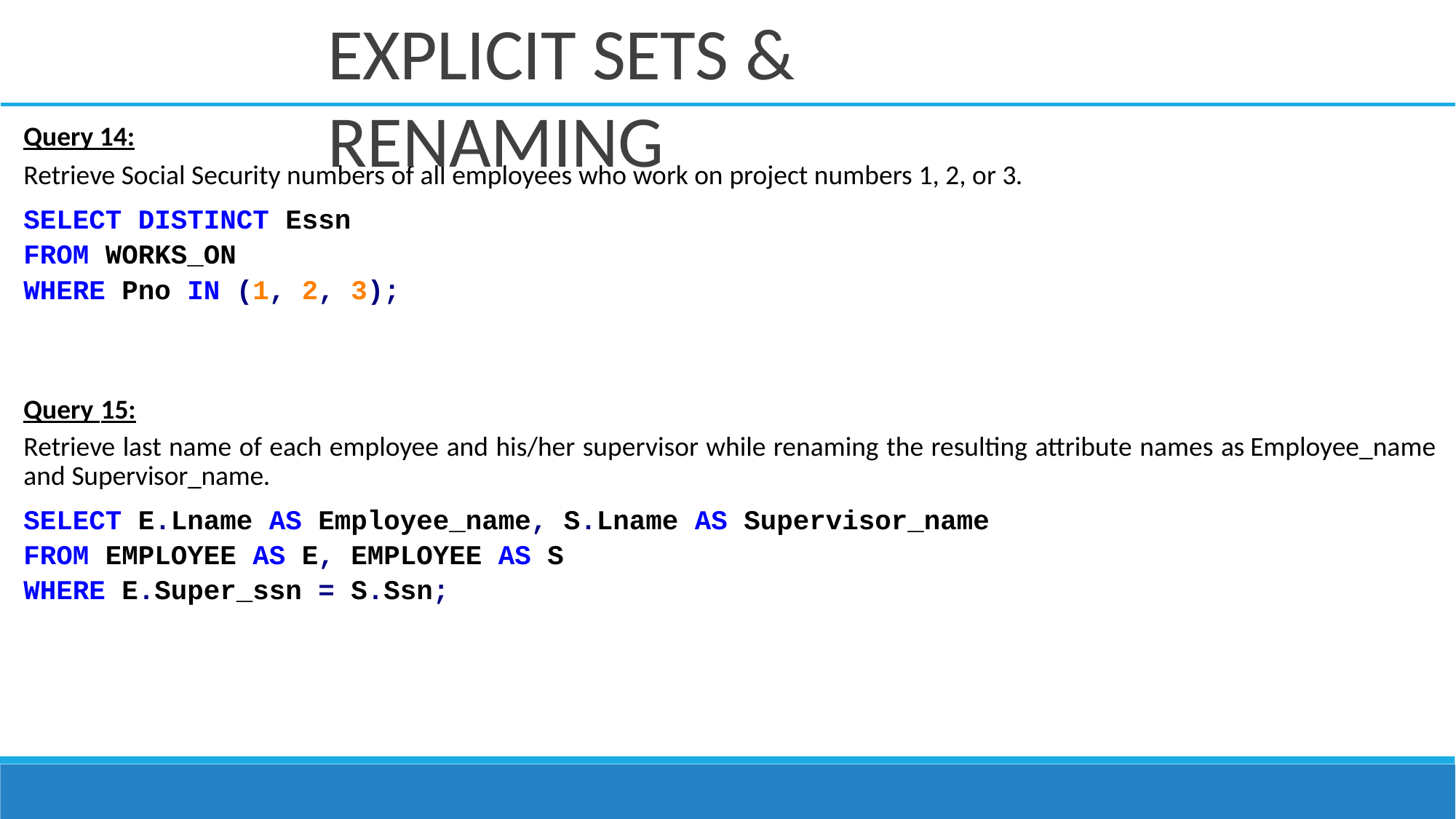

# EXPLICIT SETS & RENAMING

Query 14:
Retrieve Social Security numbers of all employees who work on project numbers 1, 2, or 3.
SELECT DISTINCT Essn
FROM WORKS_ON
WHERE Pno IN (1, 2, 3);

Query 15:
Retrieve last name of each employee and his/her supervisor while renaming the resulting attribute names as Employee_name and Supervisor_name.
SELECT E.Lname AS Employee_name, S.Lname AS Supervisor_name
FROM EMPLOYEE AS E, EMPLOYEE AS S
WHERE E.Super_ssn = S.Ssn;